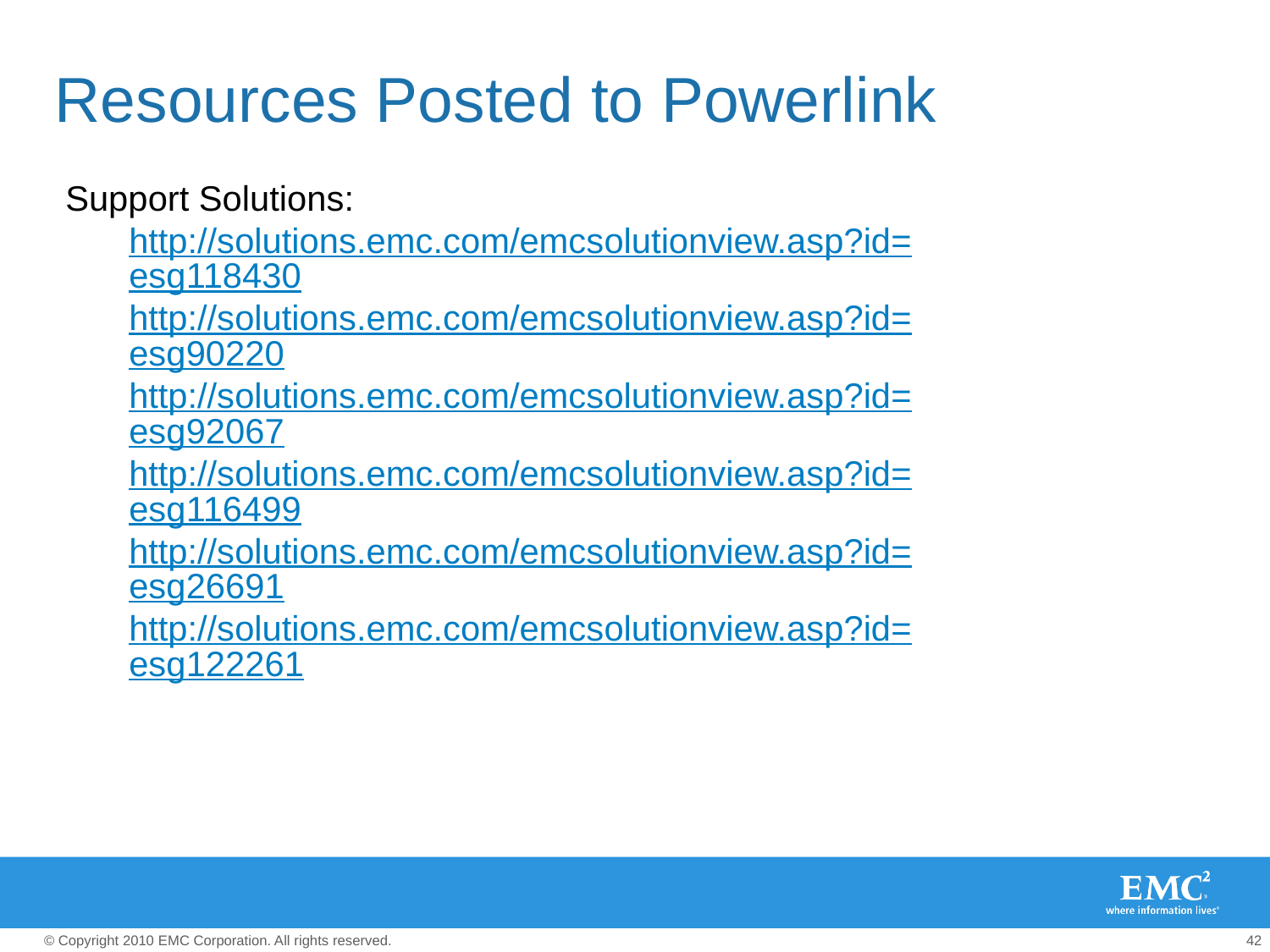

Resources Posted to Powerlink
Support Solutions:
http://solutions.emc.com/emcsolutionview.asp?id=esg118430
http://solutions.emc.com/emcsolutionview.asp?id=esg90220
http://solutions.emc.com/emcsolutionview.asp?id=esg92067
http://solutions.emc.com/emcsolutionview.asp?id=esg116499
http://solutions.emc.com/emcsolutionview.asp?id=esg26691
http://solutions.emc.com/emcsolutionview.asp?id=esg122261